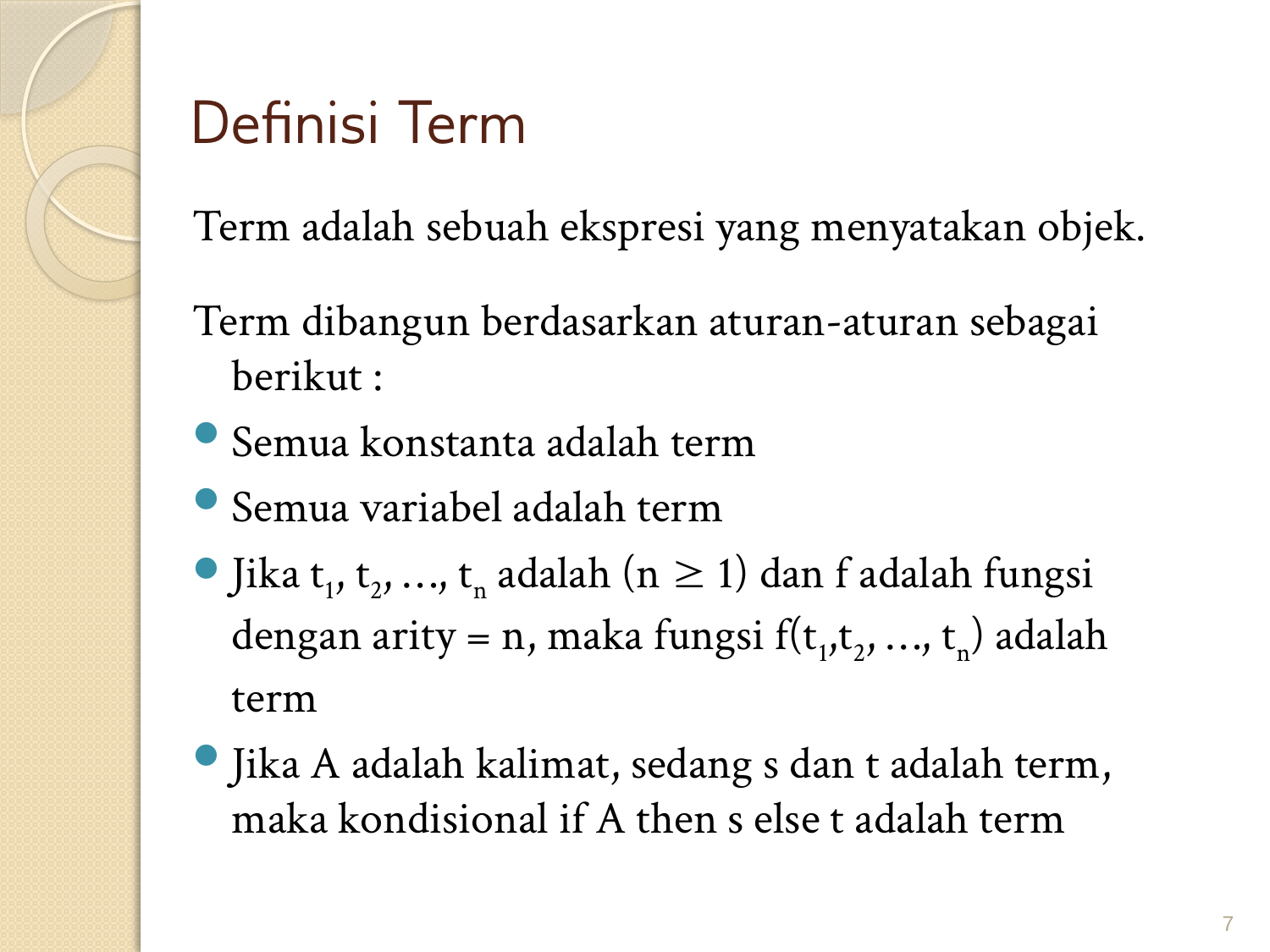

# Definisi Term
Term adalah sebuah ekspresi yang menyatakan objek.

Term dibangun berdasarkan aturan-aturan sebagai berikut :
Semua konstanta adalah term
Semua variabel adalah term
Jika t1, t2, …, tn adalah (n ≥ 1) dan f adalah fungsi dengan arity = n, maka fungsi f(t1,t2, …, tn) adalah term
Jika A adalah kalimat, sedang s dan t adalah term, maka kondisional if A then s else t adalah term
7